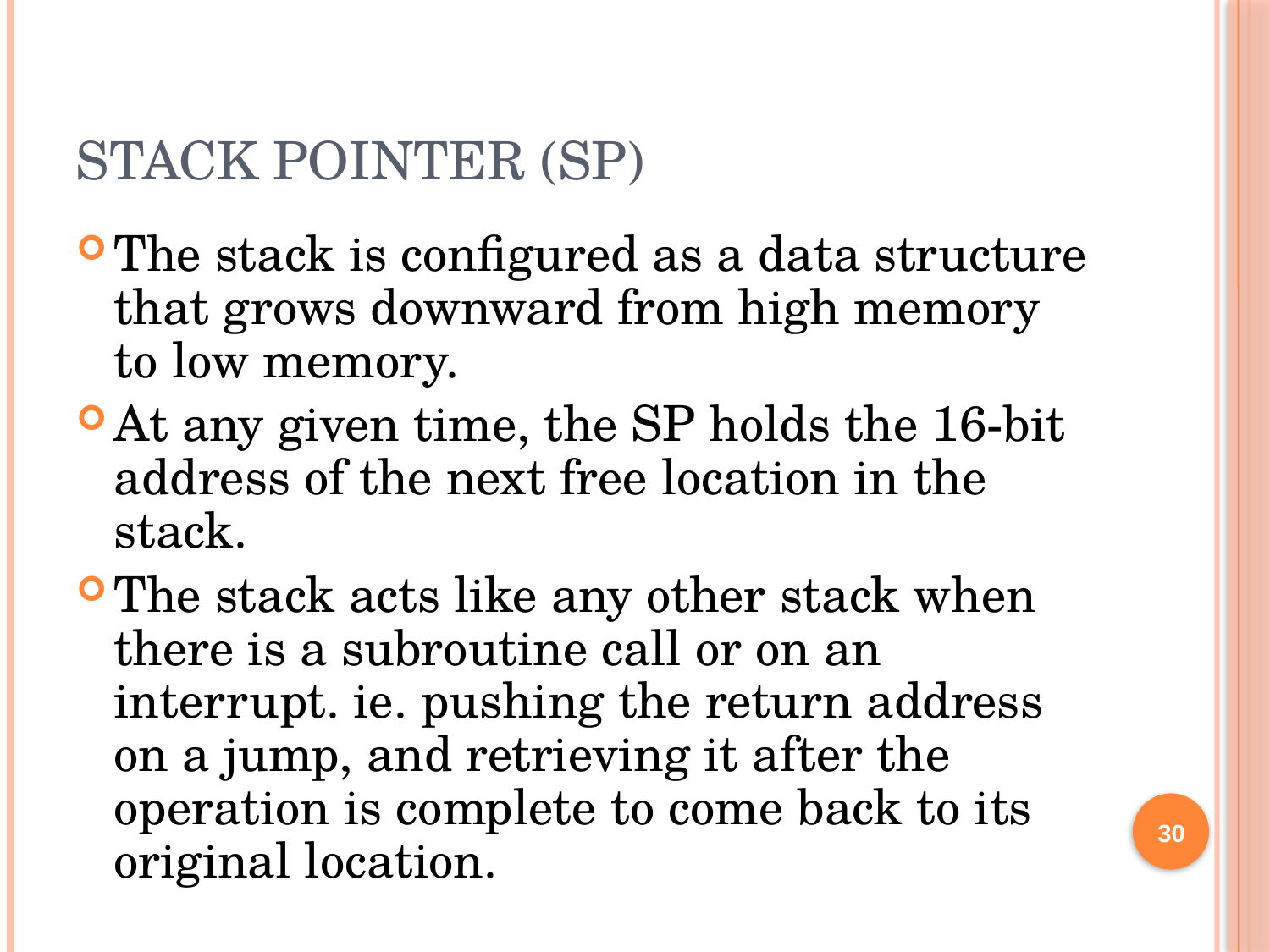

# Stack pointer (SP)
The stack is configured as a data structure that grows downward from high memory to low memory.
At any given time, the SP holds the 16-bit address of the next free location in the stack.
The stack acts like any other stack when there is a subroutine call or on an interrupt. ie. pushing the return address on a jump, and retrieving it after the operation is complete to come back to its original location.
30